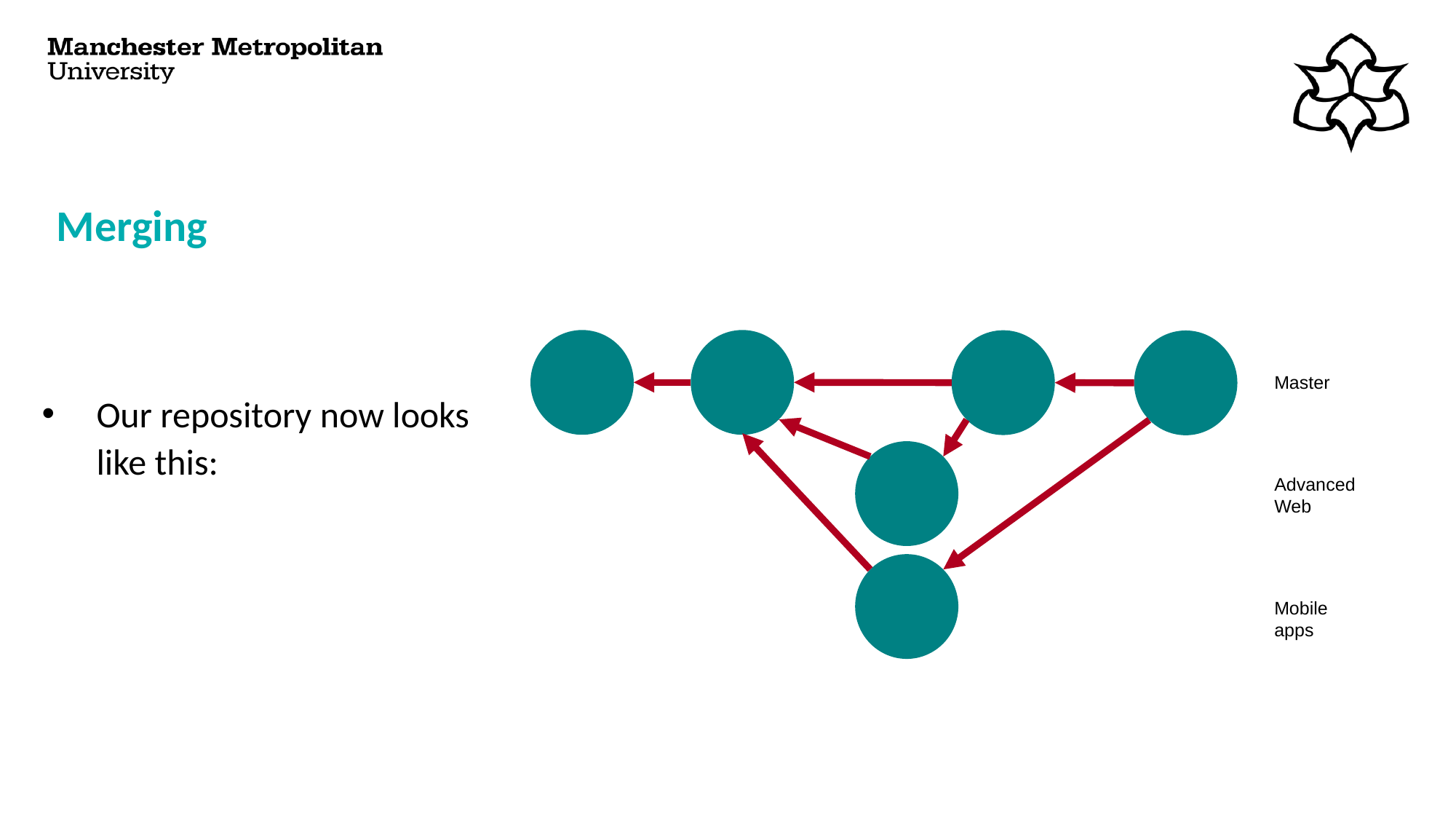

# Merging

Our repository now looks like this:

Master

Advanced Web

Mobile apps